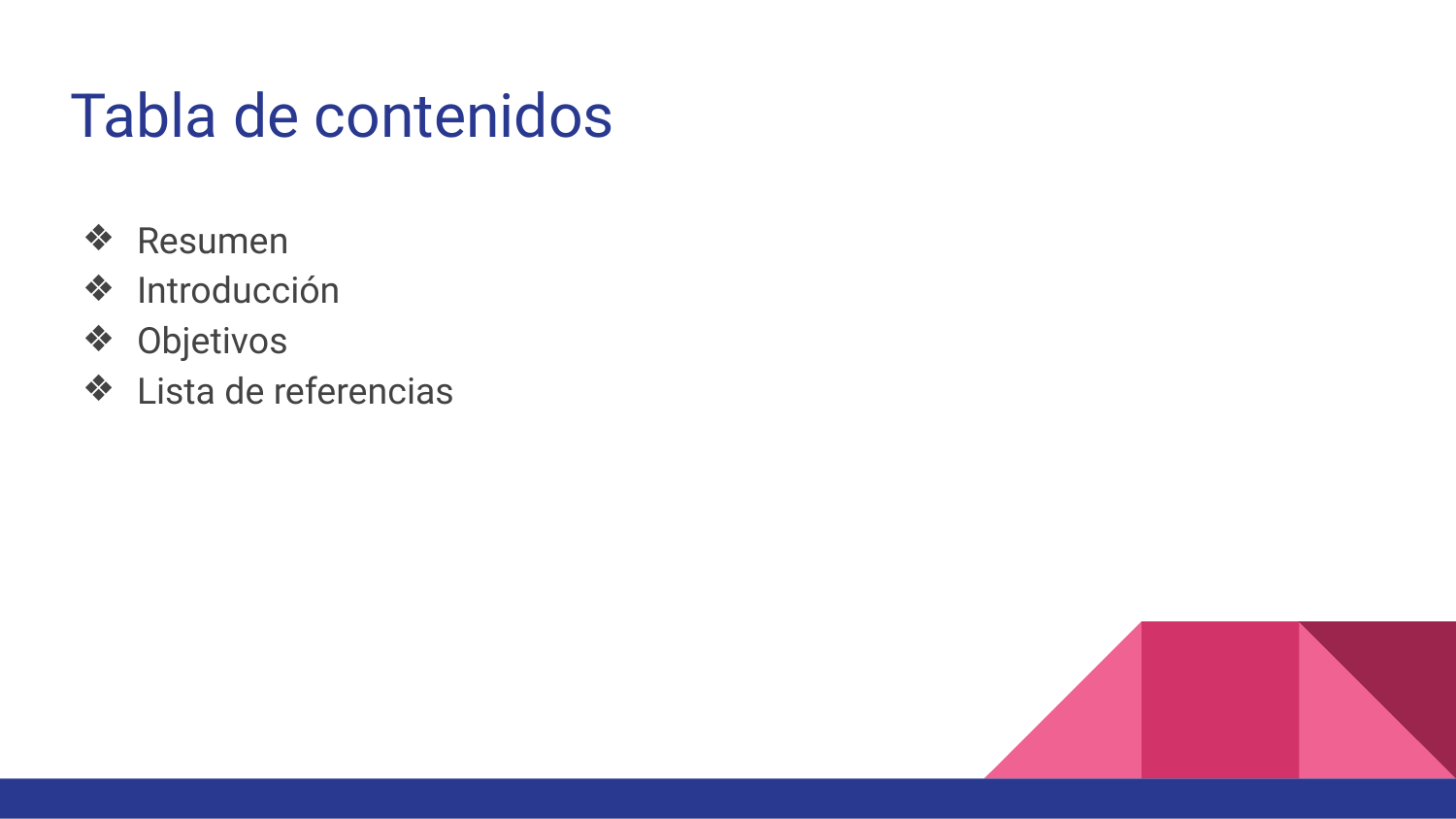

# Tabla de contenidos
Resumen
Introducción
Objetivos
Lista de referencias